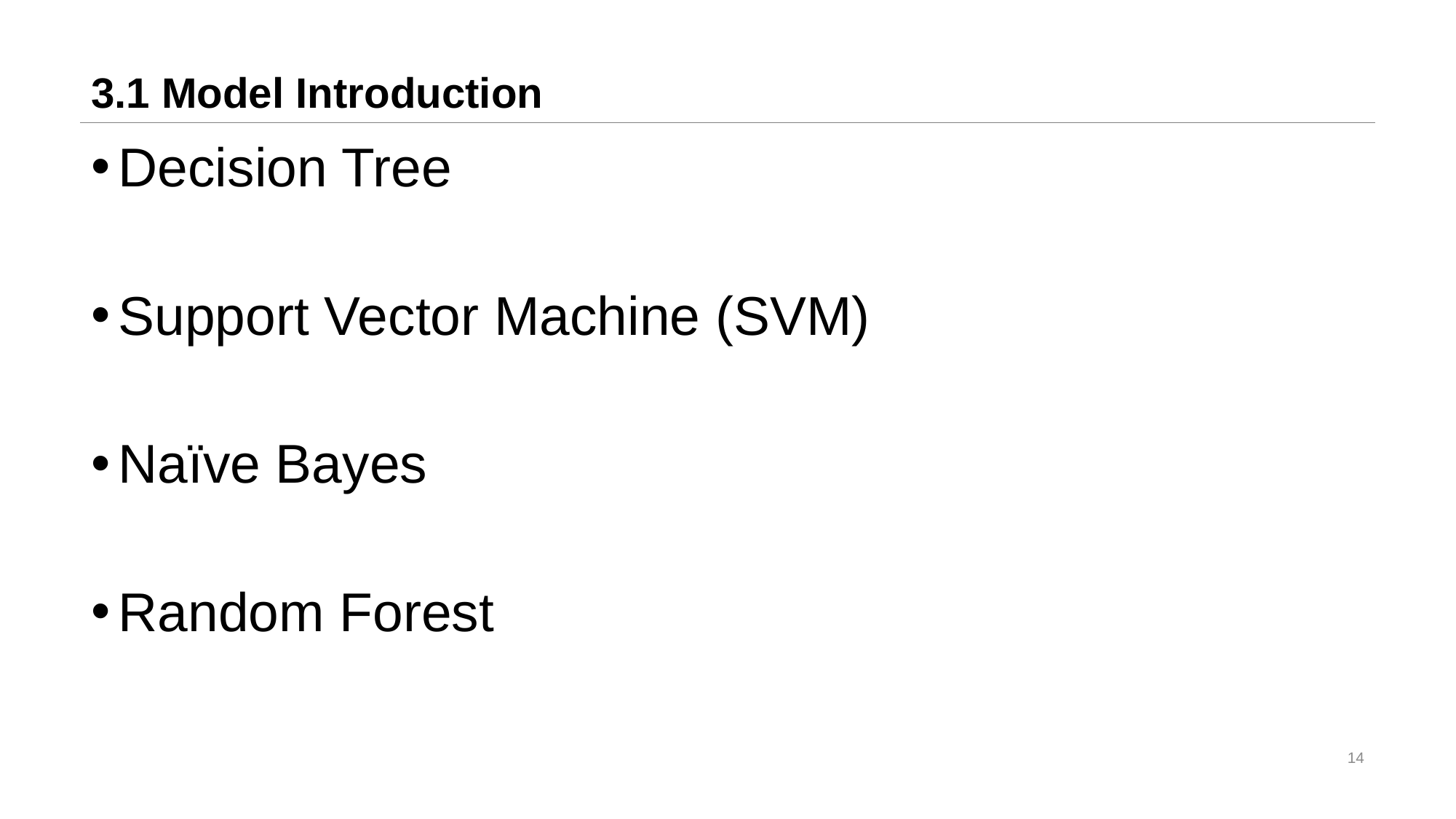

# 3.1 Model Introduction
Decision Tree

Support Vector Machine (SVM)

Naïve Bayes

Random Forest
14